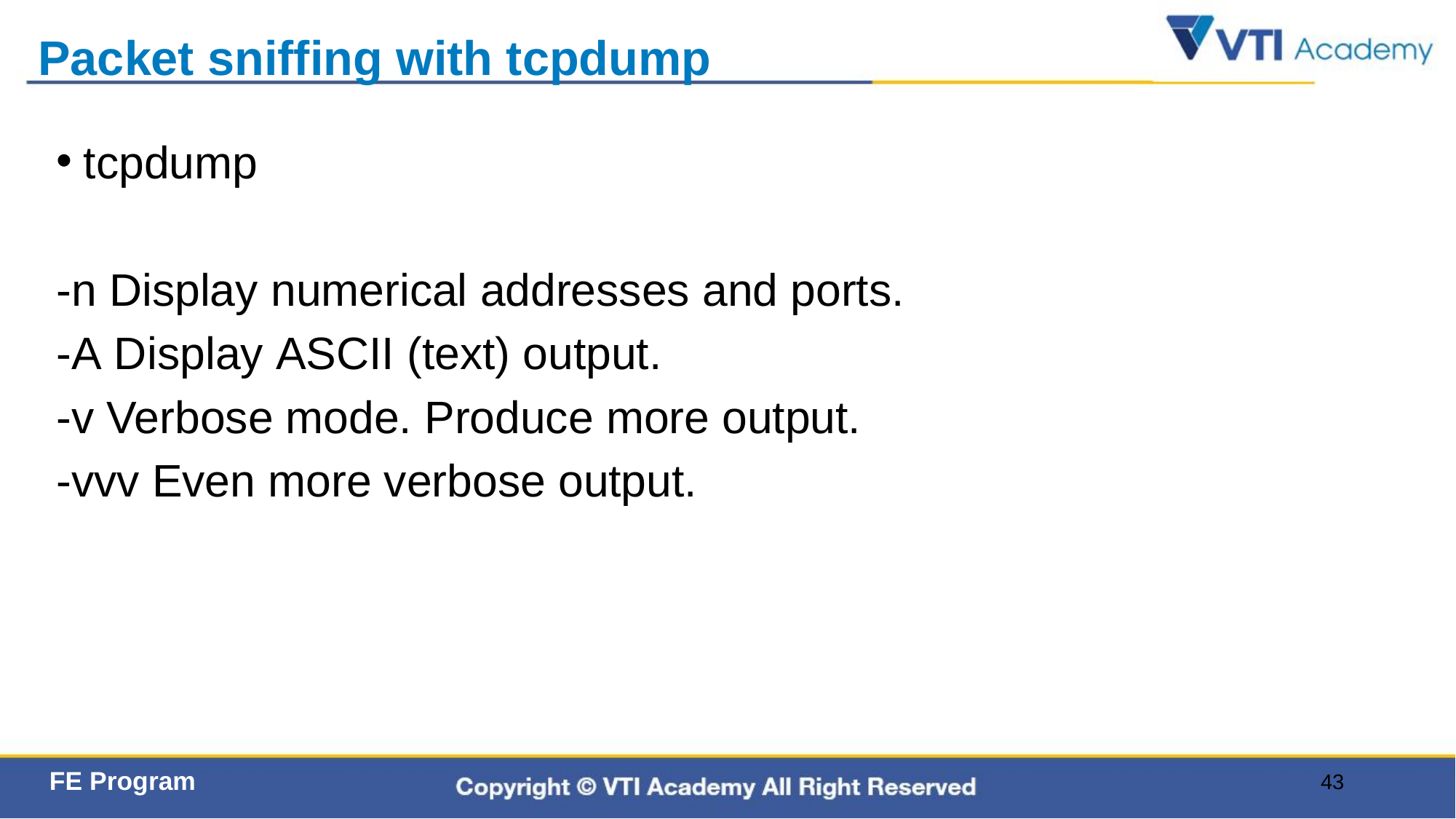

# Packet sniffing with tcpdump
tcpdump

-n Display numerical addresses and ports.
-A Display ASCII (text) output.
-v Verbose mode. Produce more output.
-vvv Even more verbose output.

43